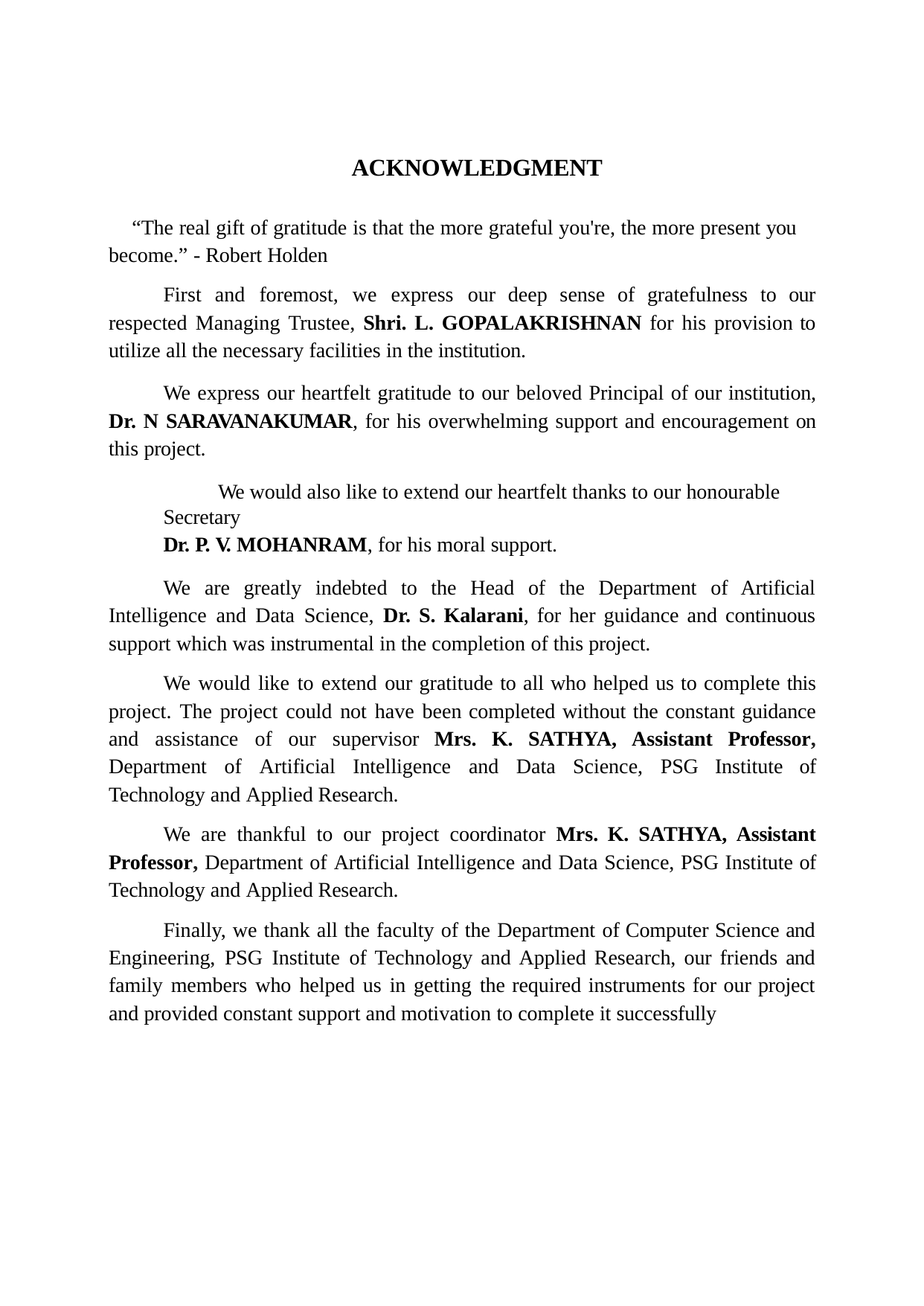

ACKNOWLEDGMENT

“The real gift of gratitude is that the more grateful you're, the more present you become.” - Robert Holden
First and  foremost,  we  express  our deep sense of gratefulness to our respected Managing Trustee, Shri. L. GOPALAKRISHNAN for his provision to utilize all the necessary facilities in the institution.
We express our heartfelt gratitude to our beloved Principal of our institution, Dr. N SARAVANAKUMAR, for his overwhelming support and encouragement on this project.
We would also like to extend our heartfelt thanks to our honourable Secretary
Dr. P. V. MOHANRAM, for his moral support.
We are greatly indebted to the Head of the Department of Artificial Intelligence and Data Science, Dr. S. Kalarani, for her guidance and continuous support which was instrumental in the completion of this project.
We would like to extend our gratitude to all who helped us to complete this project. The project could not have been completed without the constant guidance and  assistance  of  our  supervisor  Mrs.  K.  SATHYA,  Assistant  Professor, Department  of  Artificial  Intelligence  and  Data  Science,  PSG  Institute  of Technology and Applied Research.
We are thankful to our project coordinator Mrs. K. SATHYA, Assistant Professor, Department of Artificial Intelligence and Data Science, PSG Institute of Technology and Applied Research.
Finally, we thank all the faculty of the Department of Computer Science and Engineering, PSG Institute of Technology and Applied Research, our friends and family members who helped us in getting the required instruments for our project and provided constant support and motivation to complete it successfully